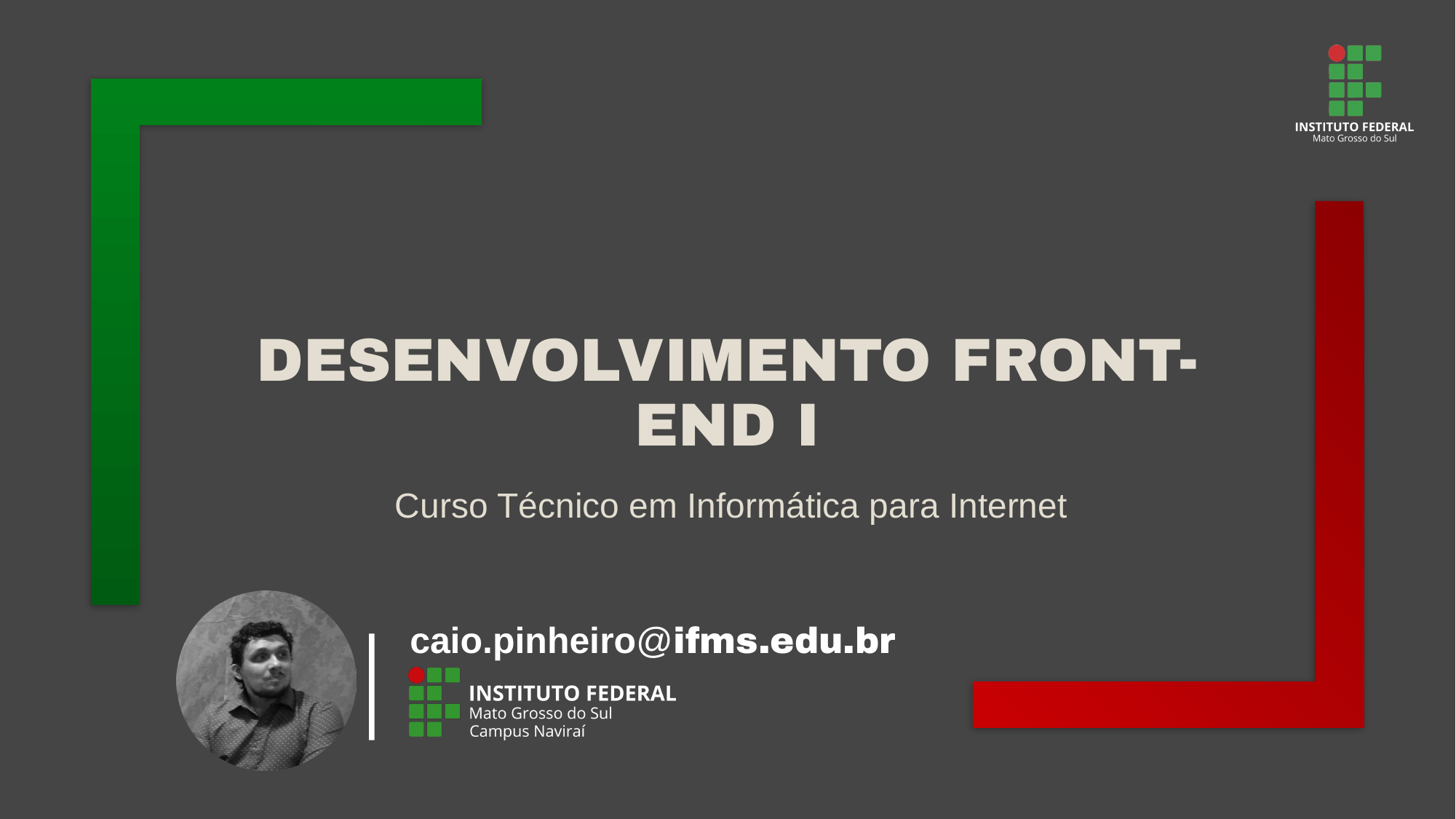

# Desenvolvimento Front-End I
Curso Técnico em Informática para Internet